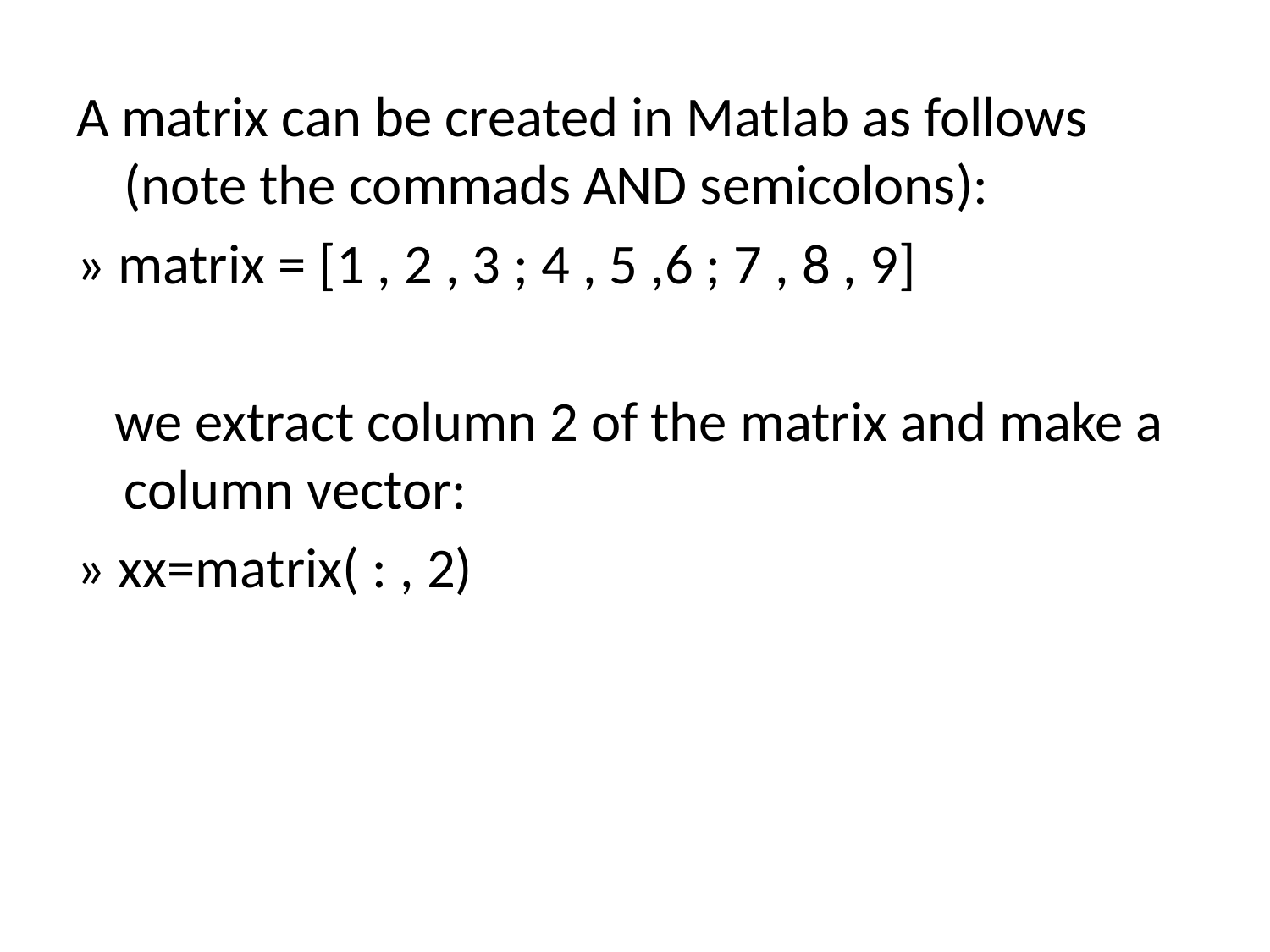

A matrix can be created in Matlab as follows (note the commads AND semicolons):
» matrix = [1 , 2 , 3 ; 4 , 5 ,6 ; 7 , 8 , 9]

   we extract column 2 of the matrix and make a column vector:
» xx=matrix( : , 2)